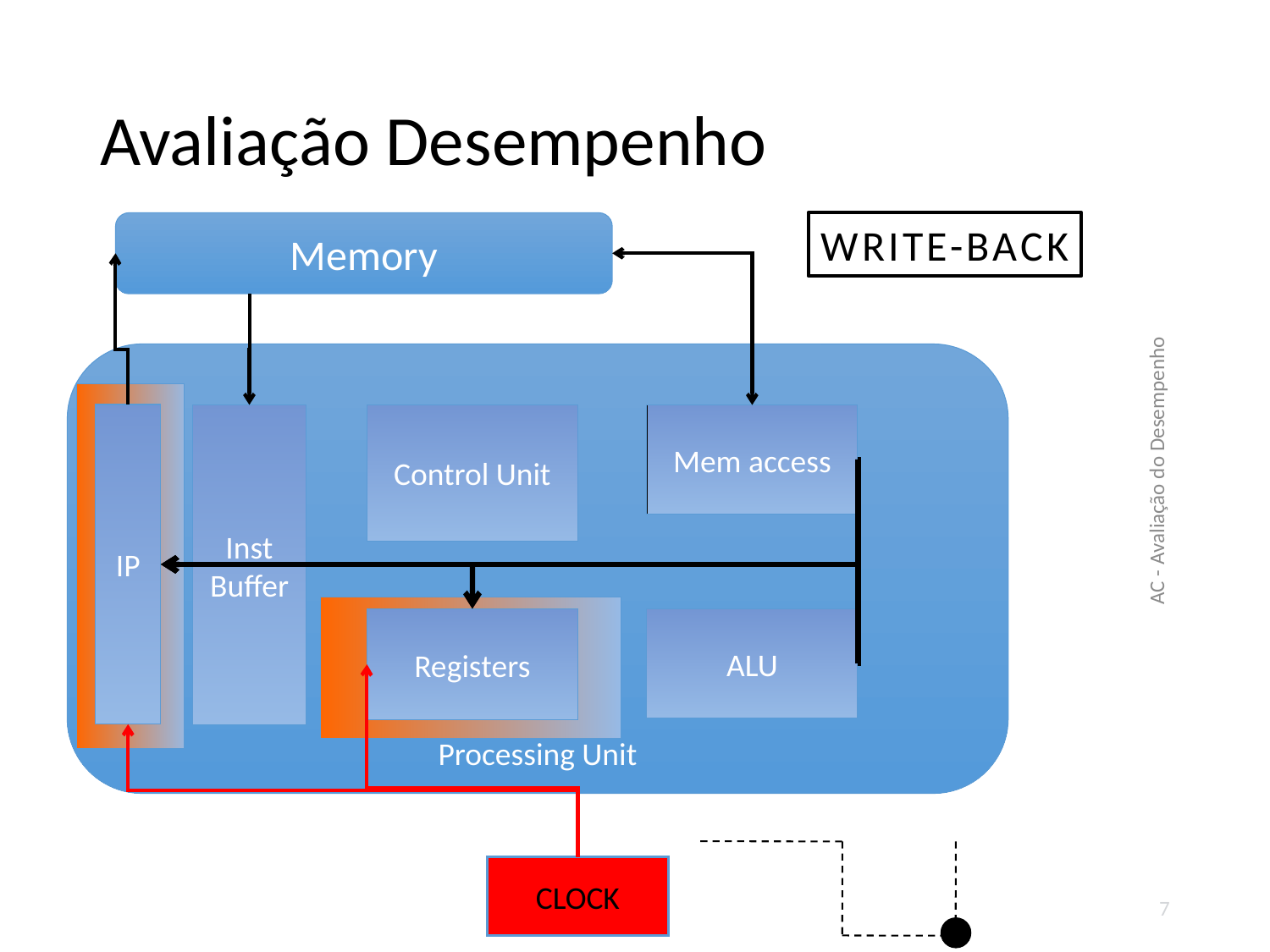

# Avaliação Desempenho
Memory
Write-Back
Processing Unit

IP
Inst
Buffer
Control Unit
Mem access
AC - Avaliação do Desempenho

Registers
ALU
CLOCK
7